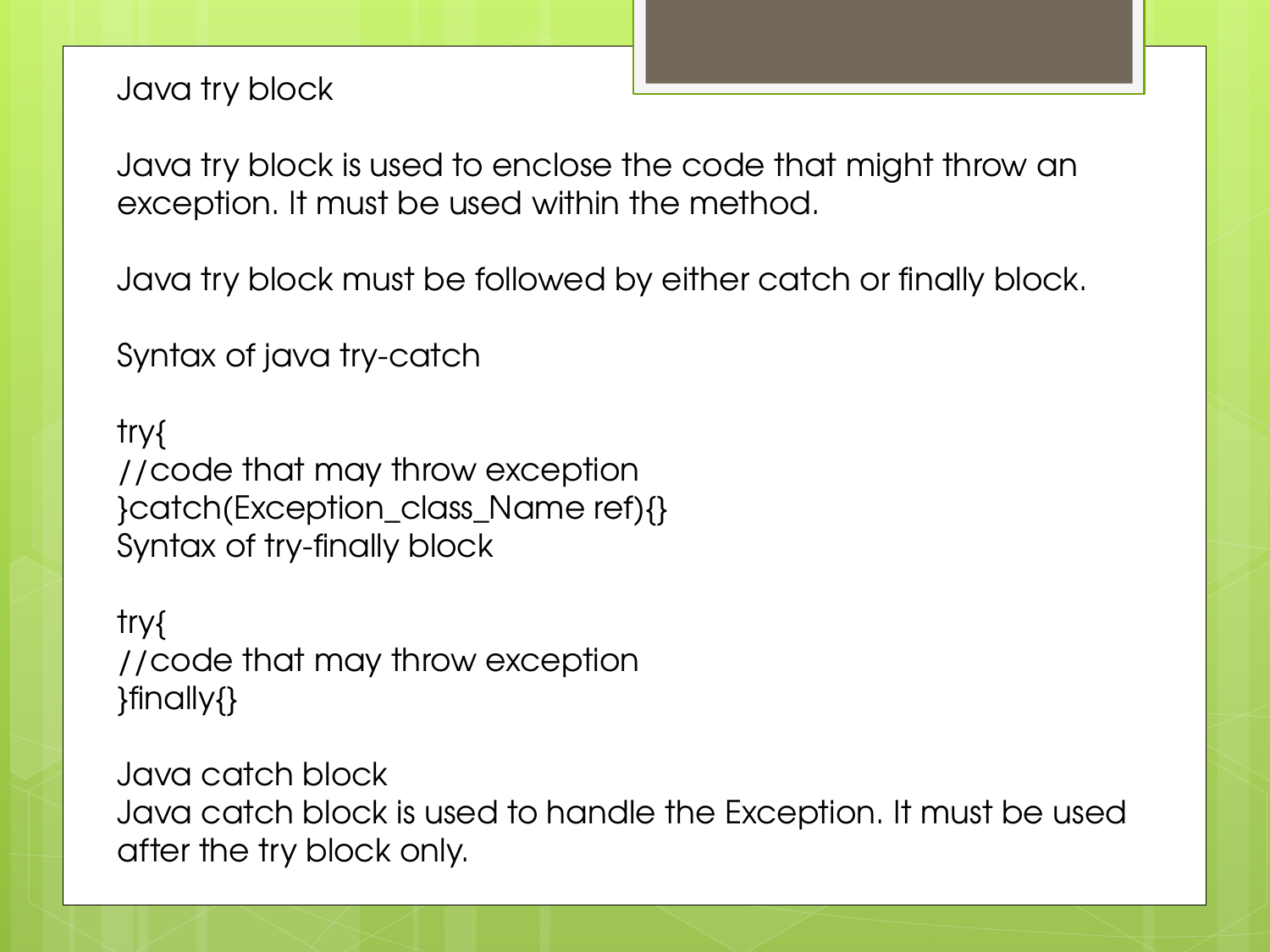

Java try block

Java try block is used to enclose the code that might throw an exception. It must be used within the method.

Java try block must be followed by either catch or finally block.

Syntax of java try-catch

try{
//code that may throw exception
}catch(Exception_class_Name ref){}
Syntax of try-finally block

try{
//code that may throw exception
}finally{}

Java catch block
Java catch block is used to handle the Exception. It must be used after the try block only.